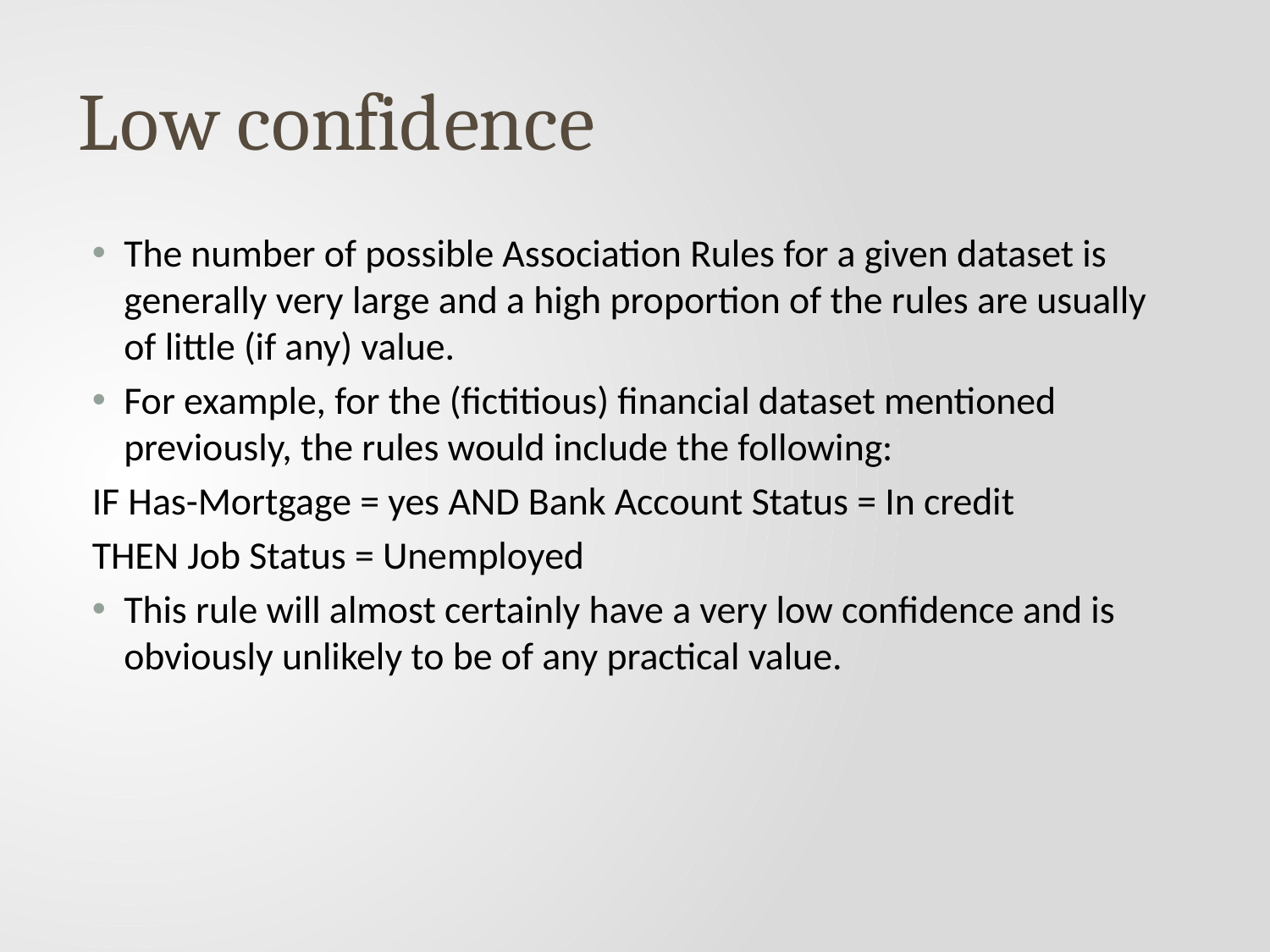

# Low confidence
The number of possible Association Rules for a given dataset is generally very large and a high proportion of the rules are usually of little (if any) value.
For example, for the (fictitious) financial dataset mentioned previously, the rules would include the following:
IF Has-Mortgage = yes AND Bank Account Status = In credit
THEN Job Status = Unemployed
This rule will almost certainly have a very low confidence and is obviously unlikely to be of any practical value.